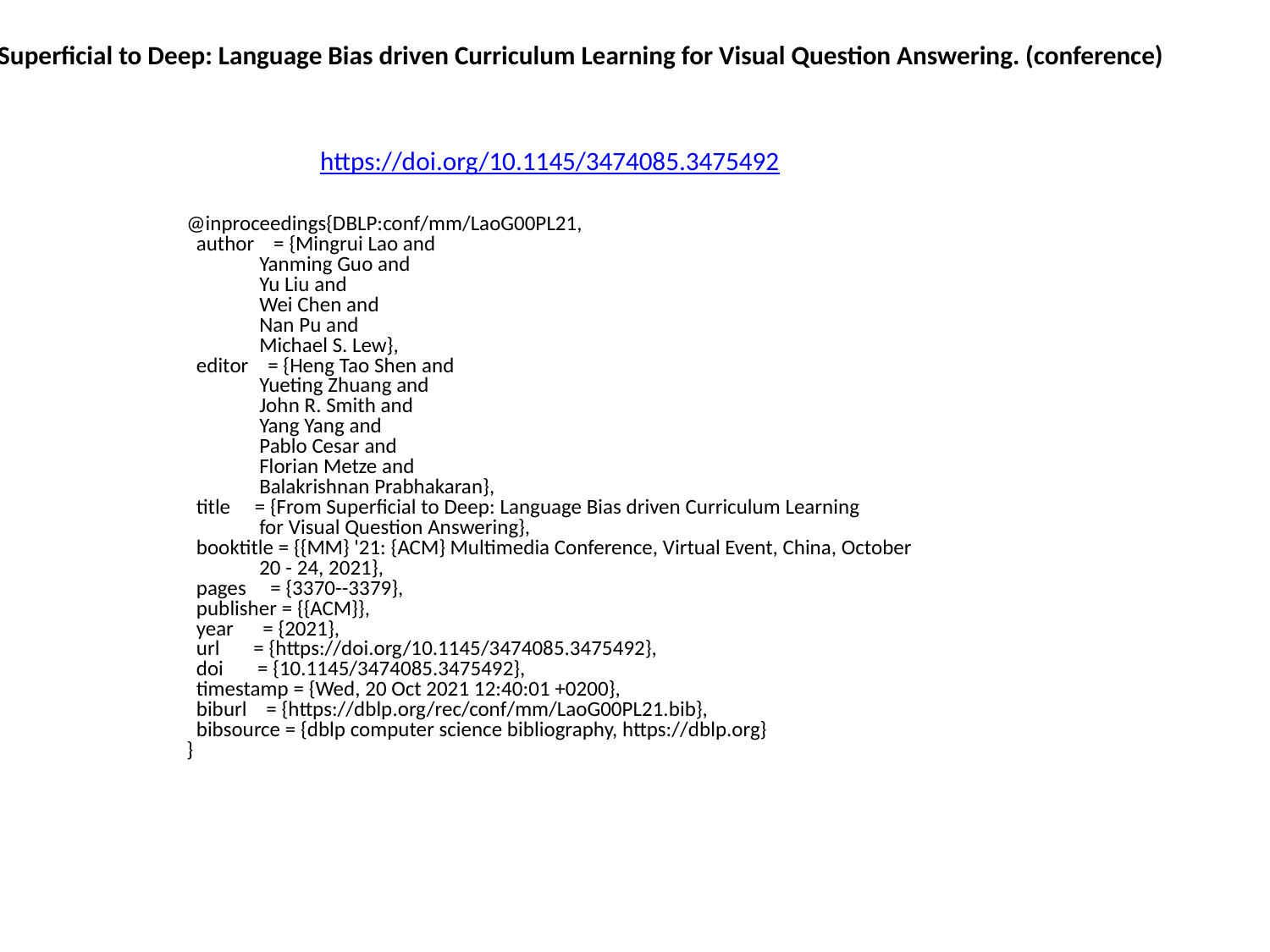

From Superficial to Deep: Language Bias driven Curriculum Learning for Visual Question Answering. (conference)

https://doi.org/10.1145/3474085.3475492

@inproceedings{DBLP:conf/mm/LaoG00PL21,
  author    = {Mingrui Lao and
               Yanming Guo and
               Yu Liu and
               Wei Chen and
               Nan Pu and
               Michael S. Lew},
  editor    = {Heng Tao Shen and
               Yueting Zhuang and
               John R. Smith and
               Yang Yang and
               Pablo Cesar and
               Florian Metze and
               Balakrishnan Prabhakaran},
  title     = {From Superficial to Deep: Language Bias driven Curriculum Learning
               for Visual Question Answering},
  booktitle = {{MM} '21: {ACM} Multimedia Conference, Virtual Event, China, October
               20 - 24, 2021},
  pages     = {3370--3379},
  publisher = {{ACM}},
  year      = {2021},
  url       = {https://doi.org/10.1145/3474085.3475492},
  doi       = {10.1145/3474085.3475492},
  timestamp = {Wed, 20 Oct 2021 12:40:01 +0200},
  biburl    = {https://dblp.org/rec/conf/mm/LaoG00PL21.bib},
  bibsource = {dblp computer science bibliography, https://dblp.org}
}